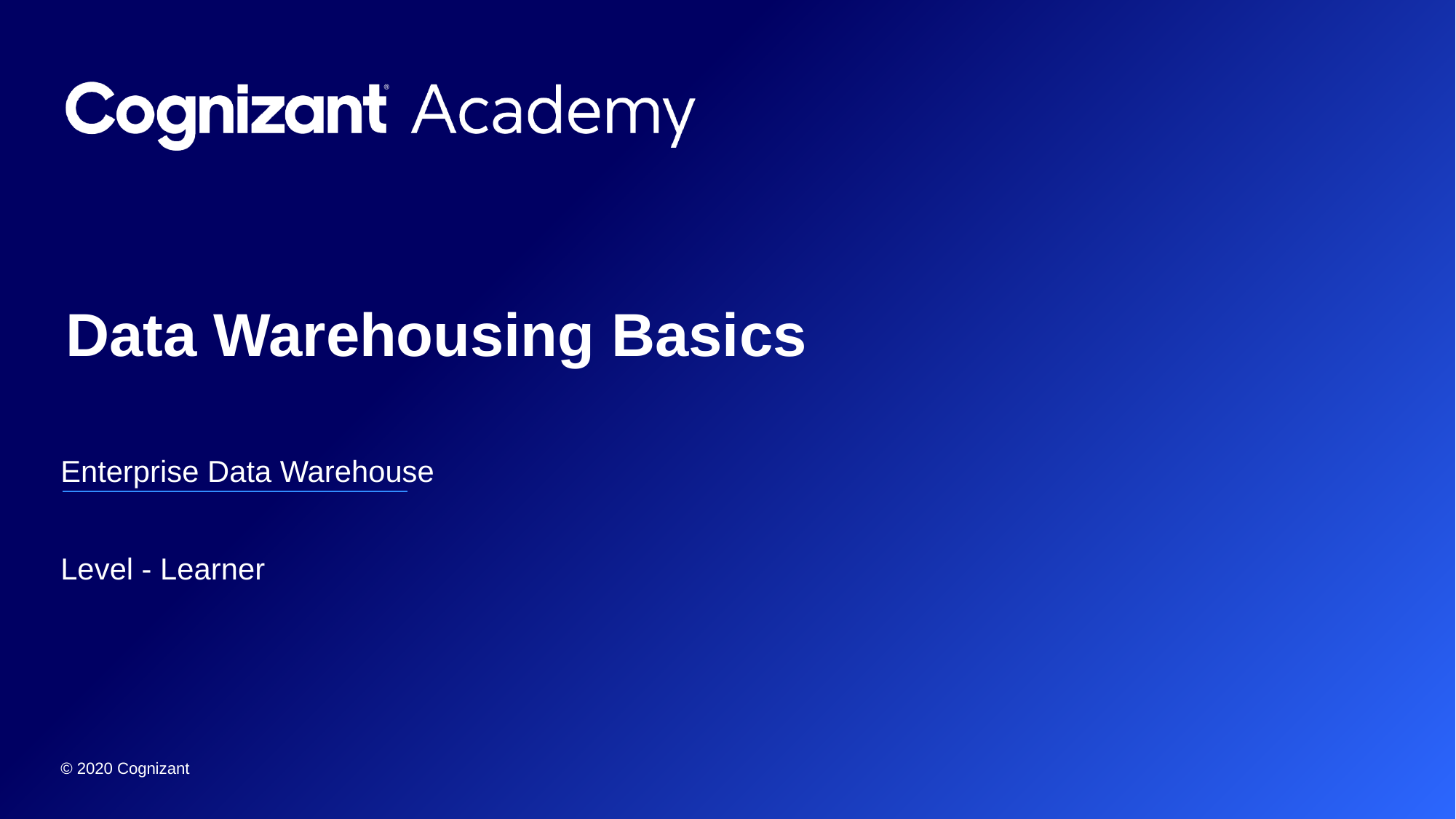

# Data Warehousing Basics
Enterprise Data Warehouse

Level - Learner
© 2020 Cognizant